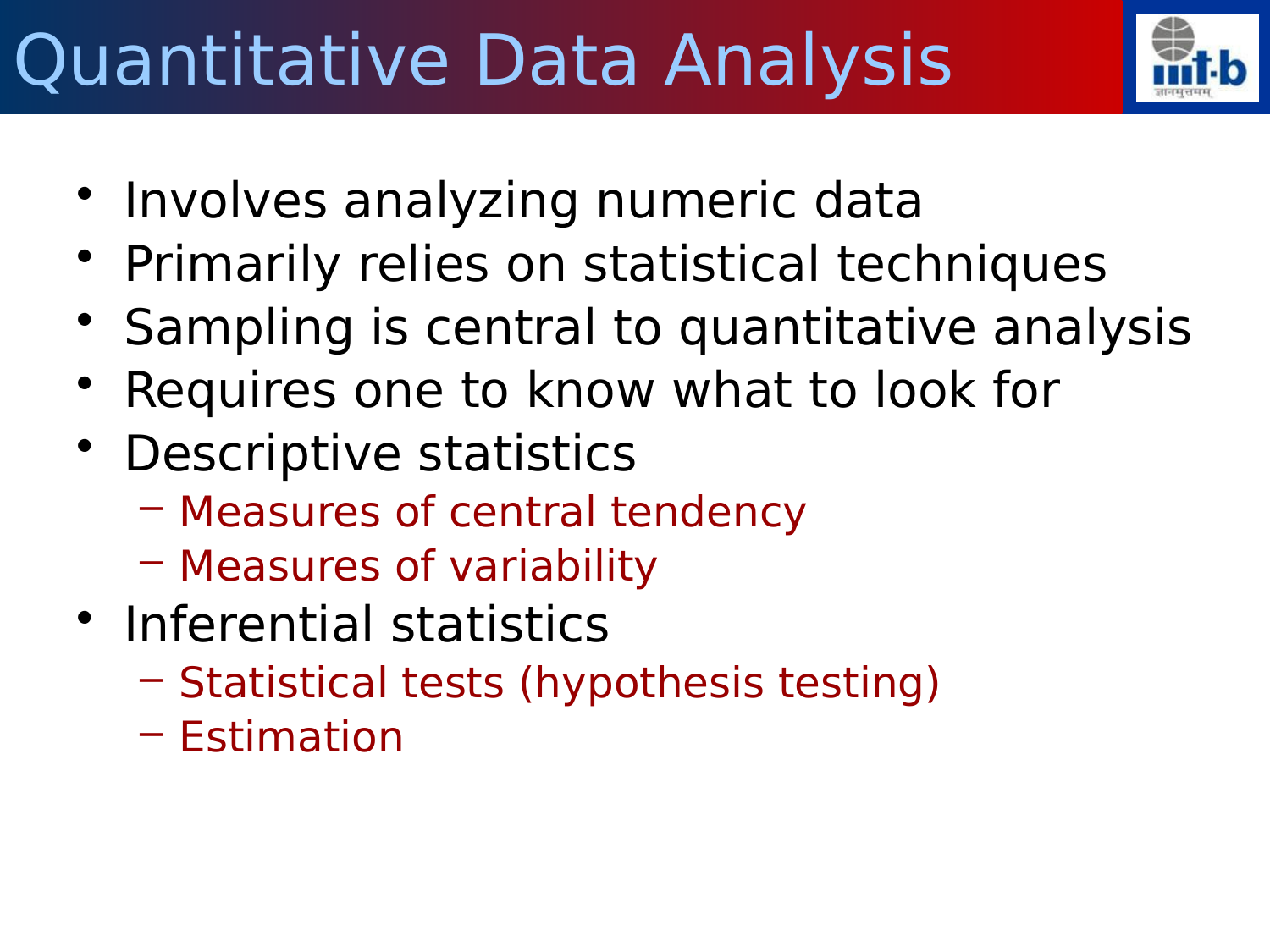

# Quantitative Data Analysis
Involves analyzing numeric data
Primarily relies on statistical techniques
Sampling is central to quantitative analysis
Requires one to know what to look for
Descriptive statistics
Measures of central tendency
Measures of variability
Inferential statistics
Statistical tests (hypothesis testing)
Estimation